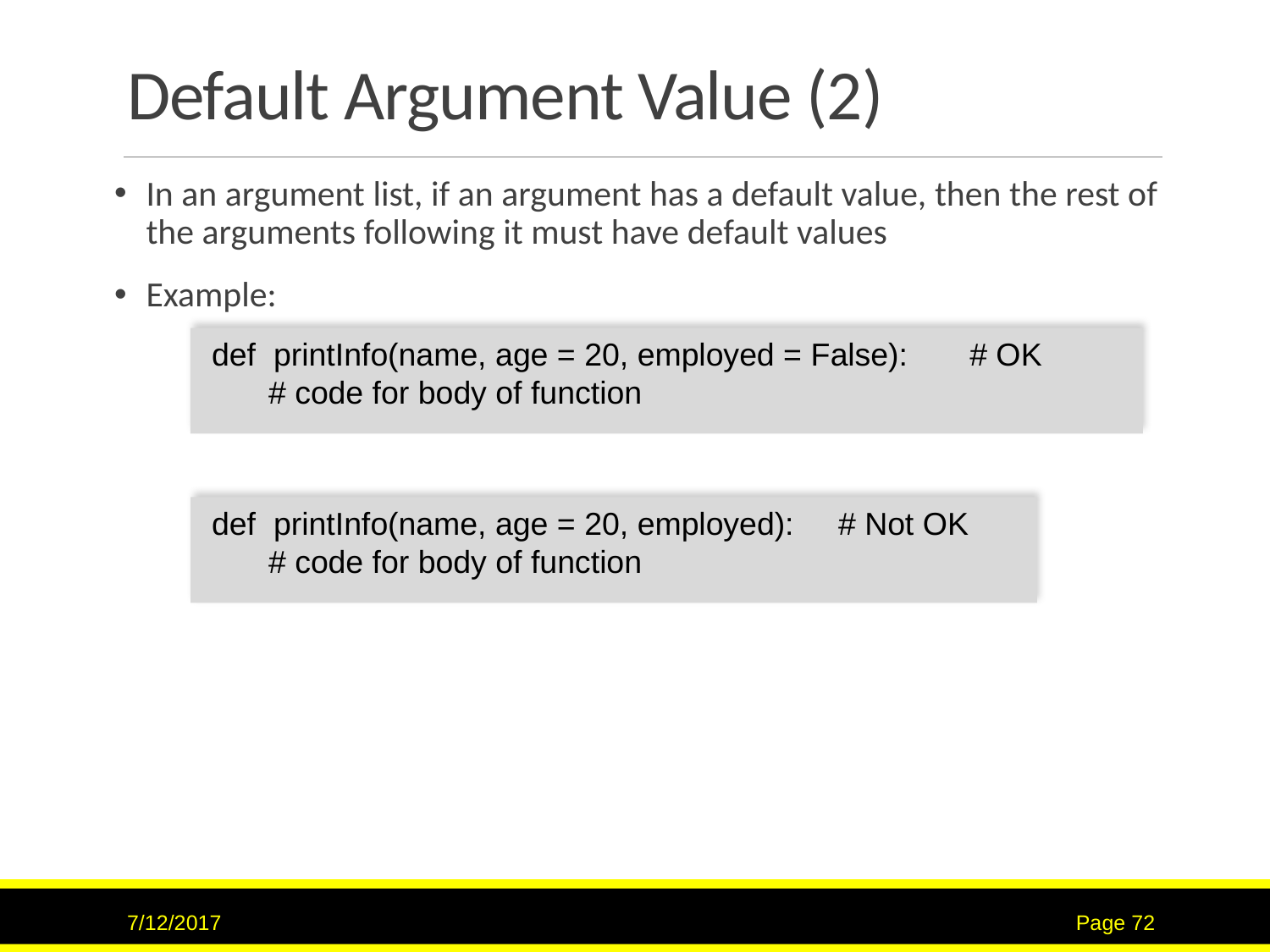

# Default Argument Value (2)
In an argument list, if an argument has a default value, then the rest of the arguments following it must have default values
Example:

 def  printInfo(name, age = 20, employed = False):       # OK
	  # code for body of function
 def  printInfo(name, age = 20, employed):     # Not OK
	  # code for body of function
7/12/2017
72